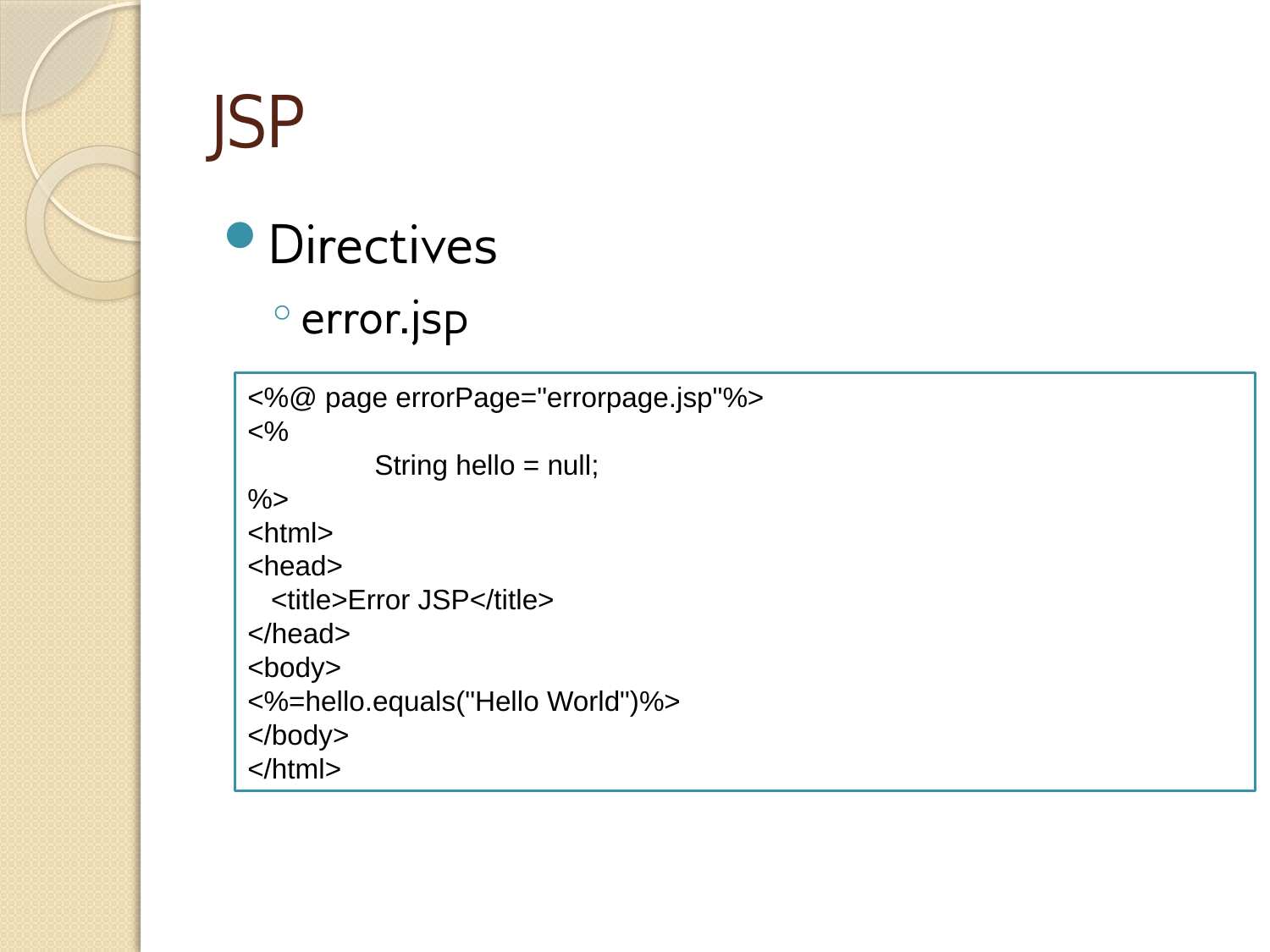

# JSP
Directives
error.jsp

<%@ page errorPage="errorpage.jsp"%>
<%
	String hello = null;
%>
<html>
<head>
   <title>Error JSP</title>
</head>
<body>
<%=hello.equals("Hello World")%>
</body>
</html>